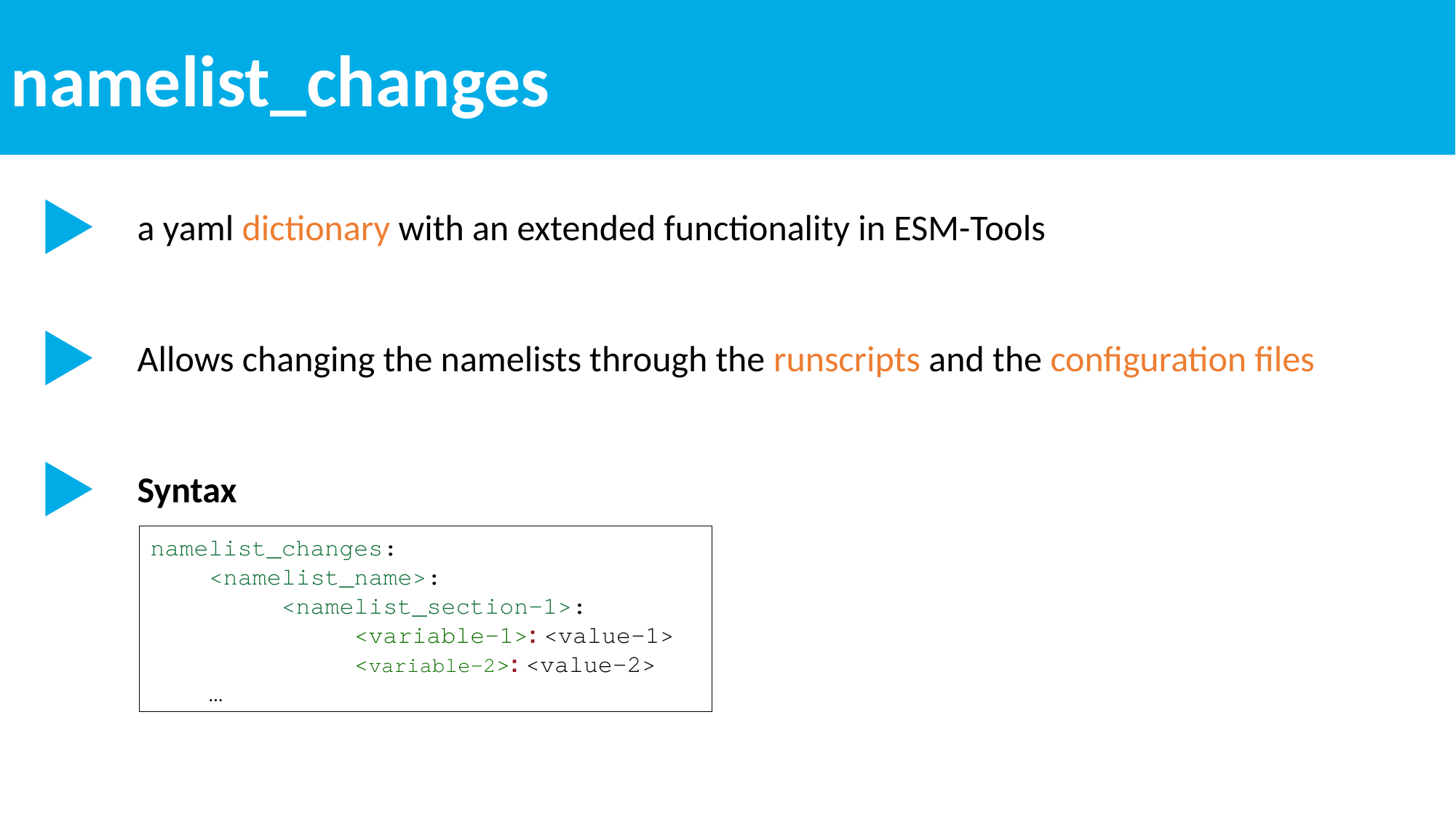

namelist_changes
a yaml dictionary with an extended functionality in ESM-Tools

Allows changing the namelists through the runscripts and the configuration files

Syntax

namelist_changes:
    <namelist_name>:
         <namelist_section-1>:
              <variable-1>: <value-1>
              <variable-2>: <value-2>
    …